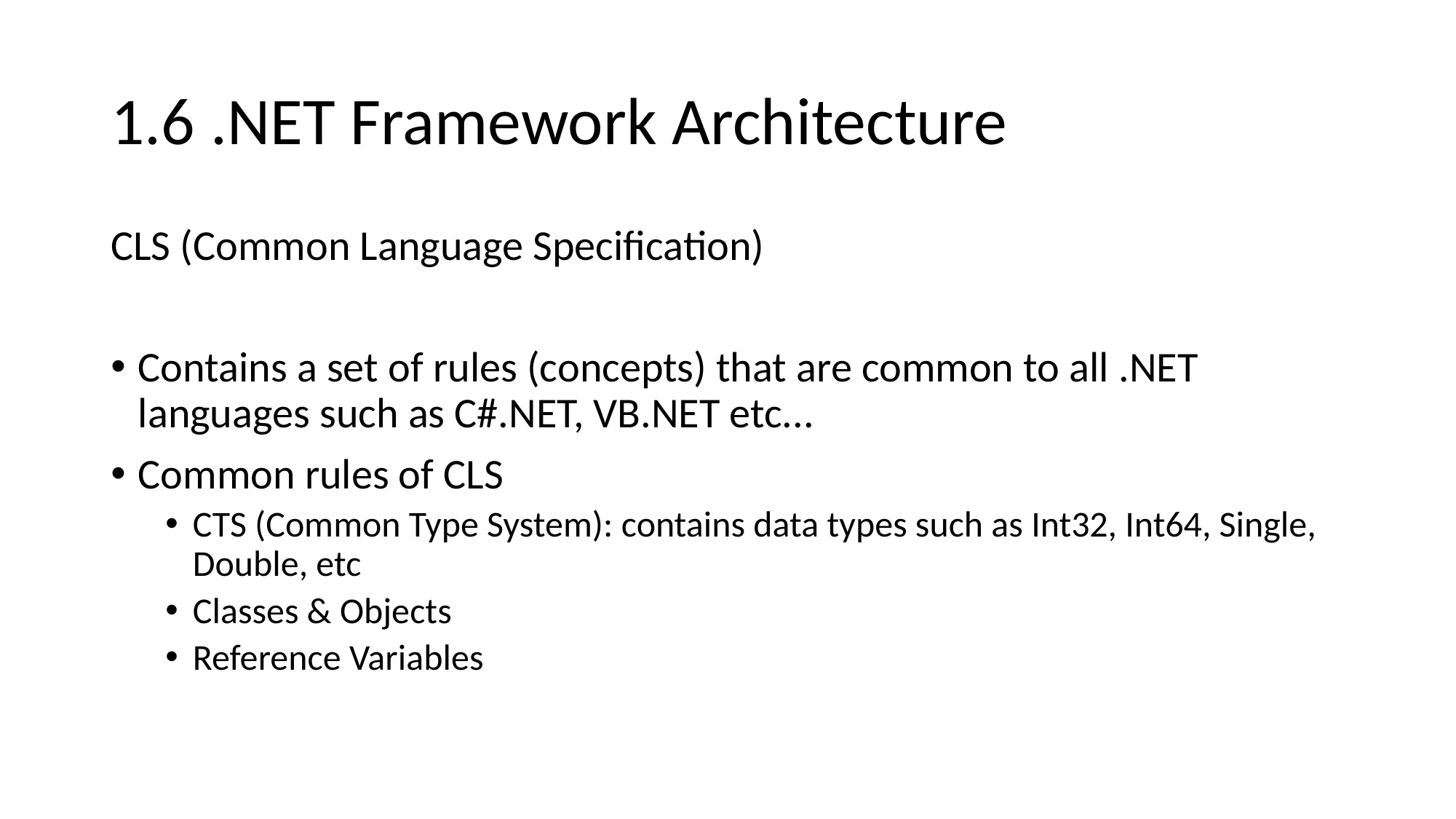

# 1.6 .NET Framework Architecture
CLS (Common Language Specification)

Contains a set of rules (concepts) that are common to all .NET languages such as C#.NET, VB.NET etc...
Common rules of CLS
CTS (Common Type System): contains data types such as Int32, Int64, Single, Double, etc
Classes & Objects
Reference Variables